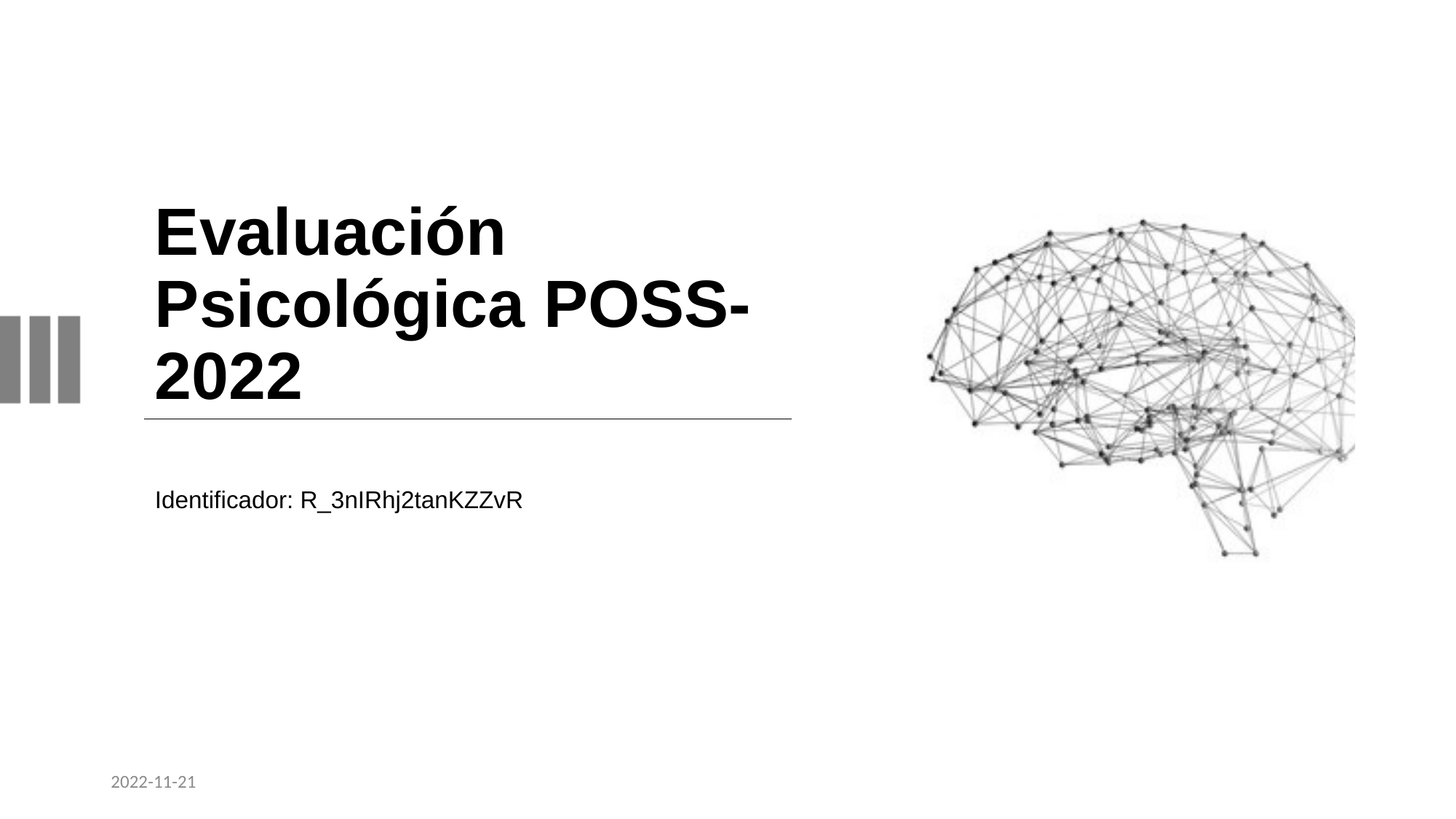

# Evaluación Psicológica POSS-2022
Identificador: R_3nIRhj2tanKZZvR
2022-11-21